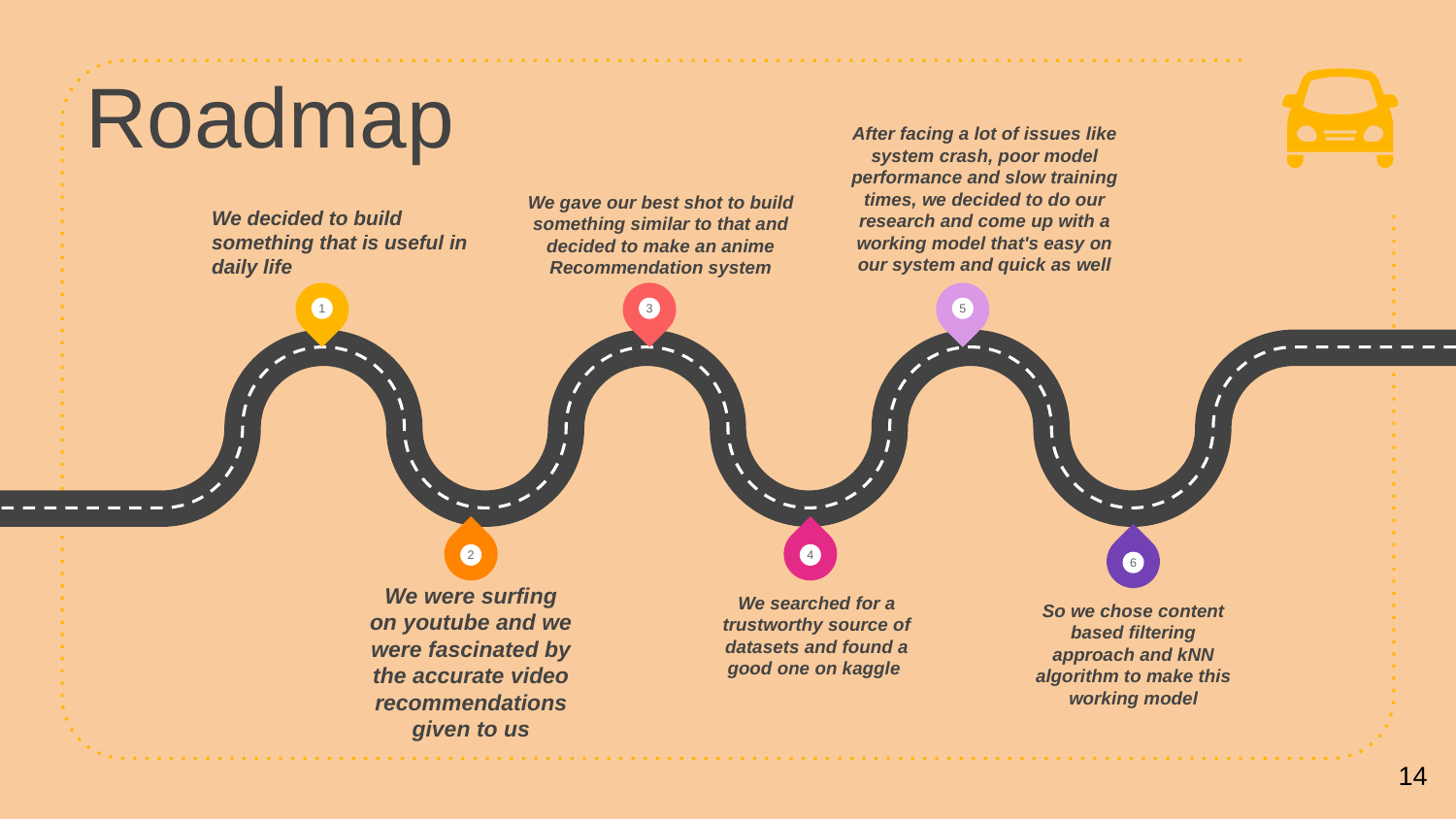

# Roadmap

After facing a lot of issues like system crash, poor model performance and slow training times, we decided to do our research and come up with a working model that's easy on our system and quick as well
We gave our best shot to build something similar to that and decided to make an anime
Recommendation system
We decided to build something that is useful in daily life

1

3

5

2

4

6
We were surfing on youtube and we were fascinated by the accurate video recommendations given to us
We searched for a trustworthy source of datasets and found a good one on kaggle
So we chose content based filtering approach and kNN algorithm to make this working model
14